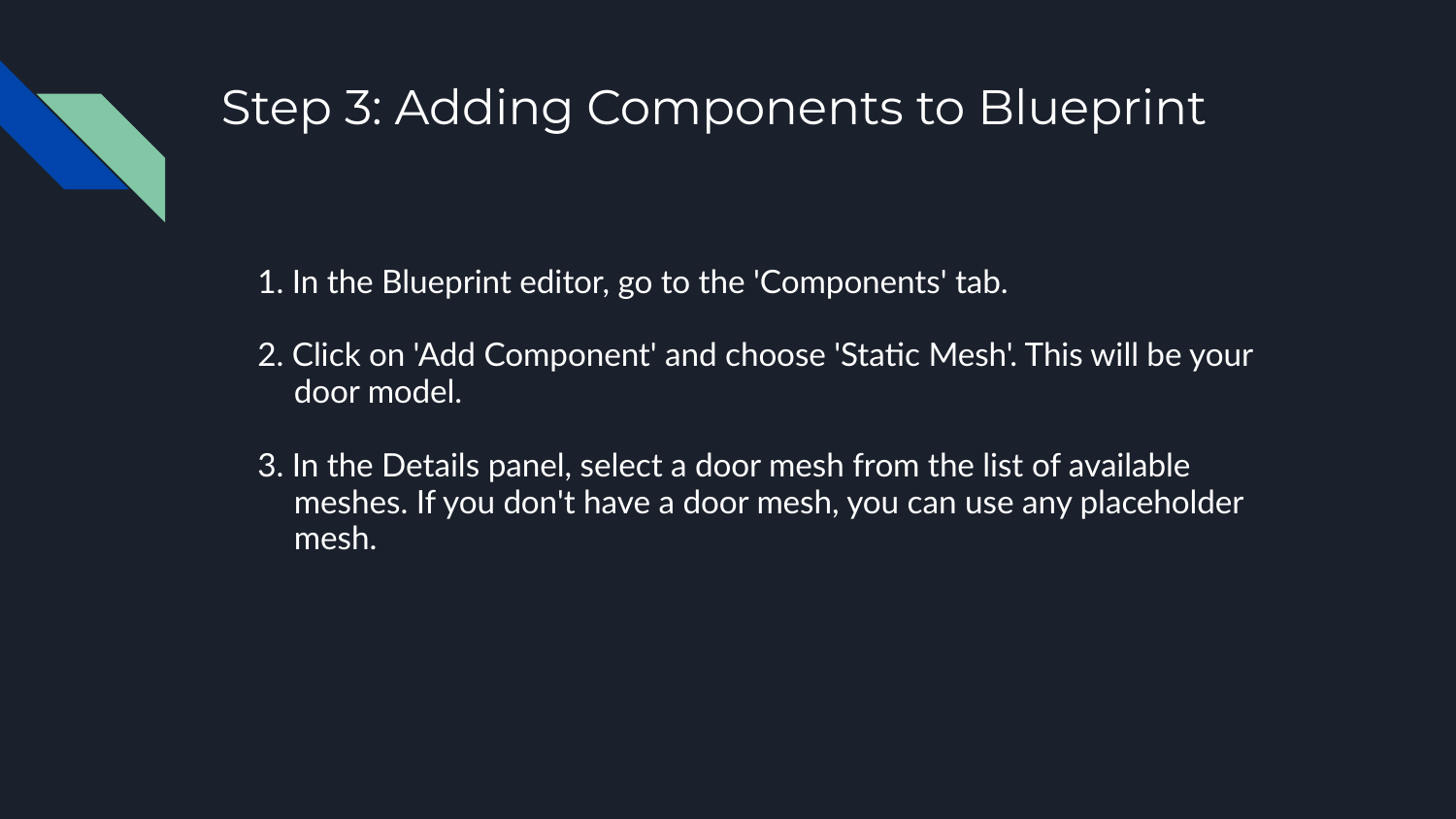

# Step 3: Adding Components to Blueprint
1. In the Blueprint editor, go to the 'Components' tab.

2. Click on 'Add Component' and choose 'Static Mesh'. This will be your door model.

3. In the Details panel, select a door mesh from the list of available meshes. If you don't have a door mesh, you can use any placeholder mesh.